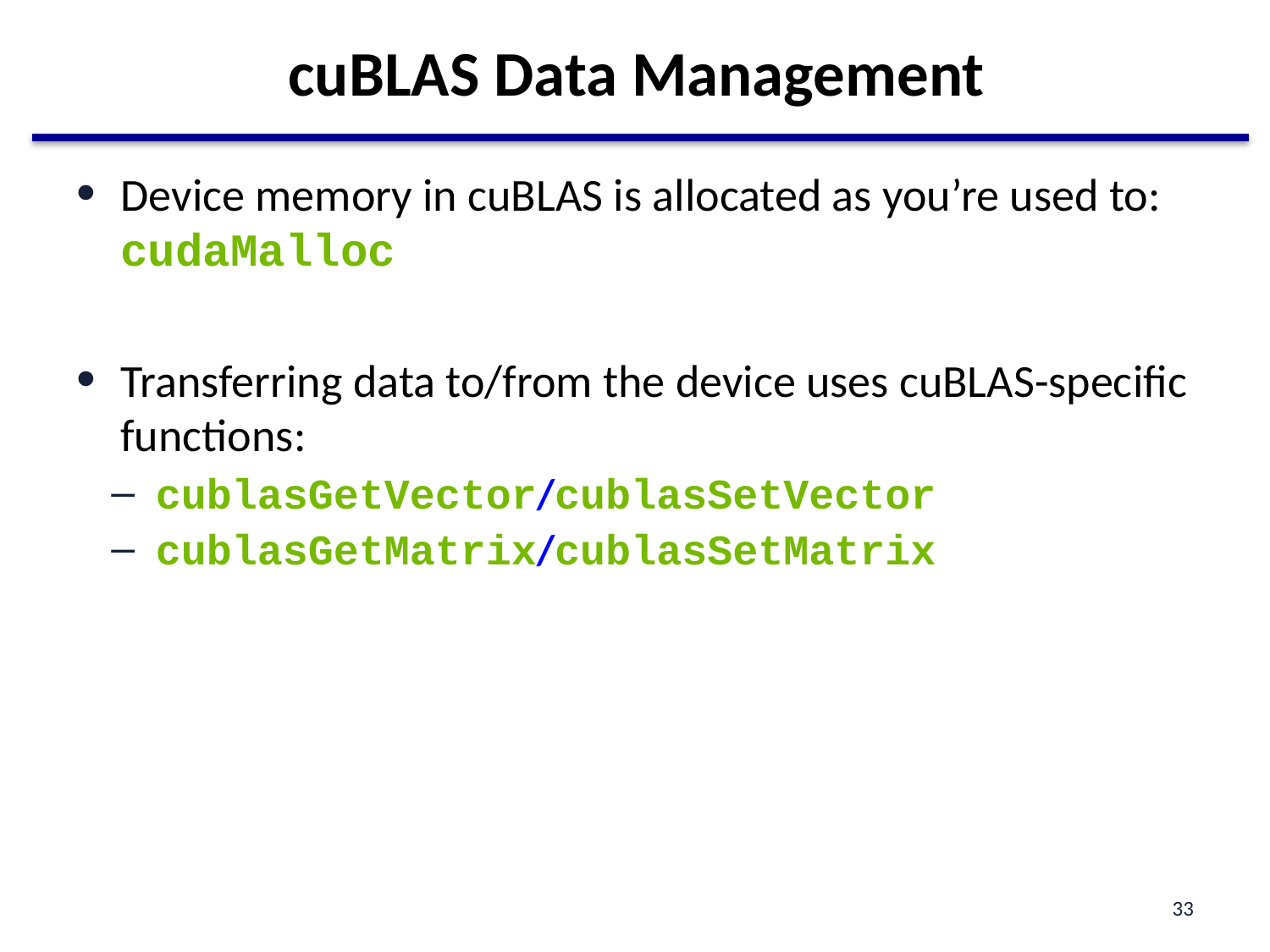

# cuBLAS Data Management
Device memory in cuBLAS is allocated as you’re used to: cudaMalloc

Transferring data to/from the device uses cuBLAS-specific functions:
cublasGetVector/cublasSetVector
cublasGetMatrix/cublasSetMatrix
33